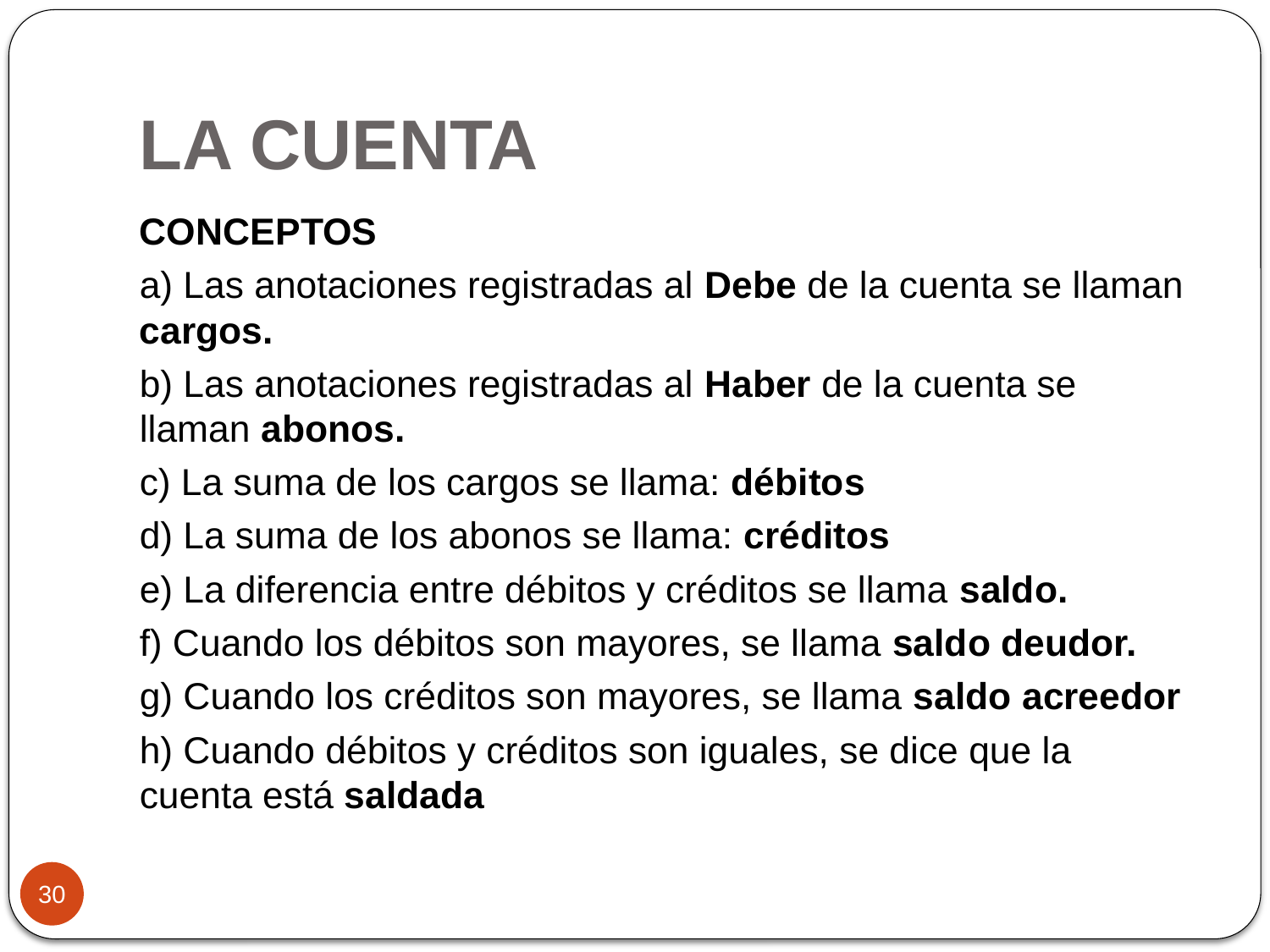

# LA CUENTA
CONCEPTOS
a) Las anotaciones registradas al Debe de la cuenta se llaman cargos.
b) Las anotaciones registradas al Haber de la cuenta se llaman abonos.
c) La suma de los cargos se llama: débitos
d) La suma de los abonos se llama: créditos
e) La diferencia entre débitos y créditos se llama saldo.
f) Cuando los débitos son mayores, se llama saldo deudor.
g) Cuando los créditos son mayores, se llama saldo acreedor
h) Cuando débitos y créditos son iguales, se dice que la cuenta está saldada
30